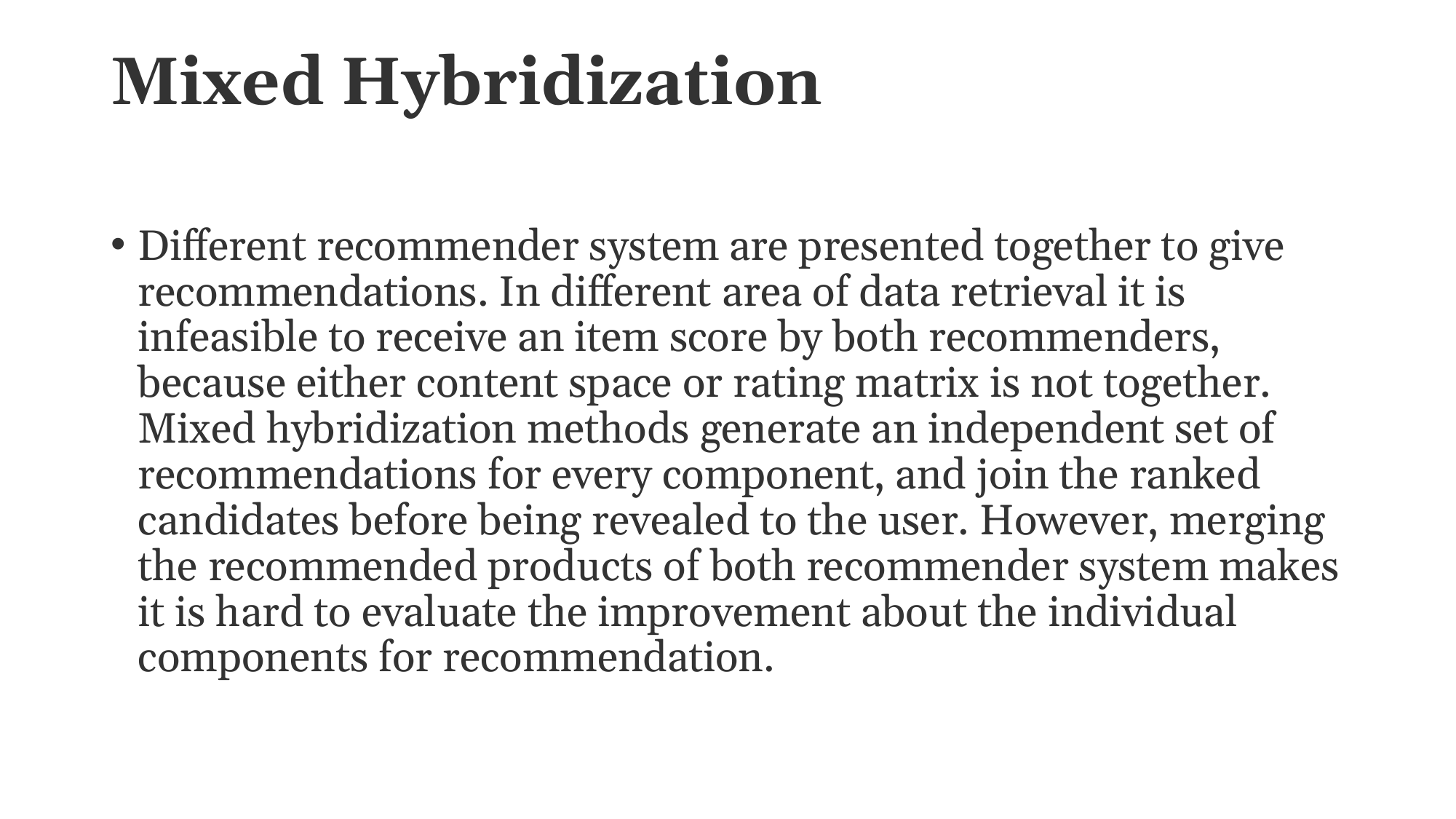

# Mixed Hybridization
Different recommender system are presented together to give recommendations. In different area of data retrieval it is infeasible to receive an item score by both recommenders, because either content space or rating matrix is not together. Mixed hybridization methods generate an independent set of recommendations for every component, and join the ranked candidates before being revealed to the user. However, merging the recommended products of both recommender system makes it is hard to evaluate the improvement about the individual components for recommendation.